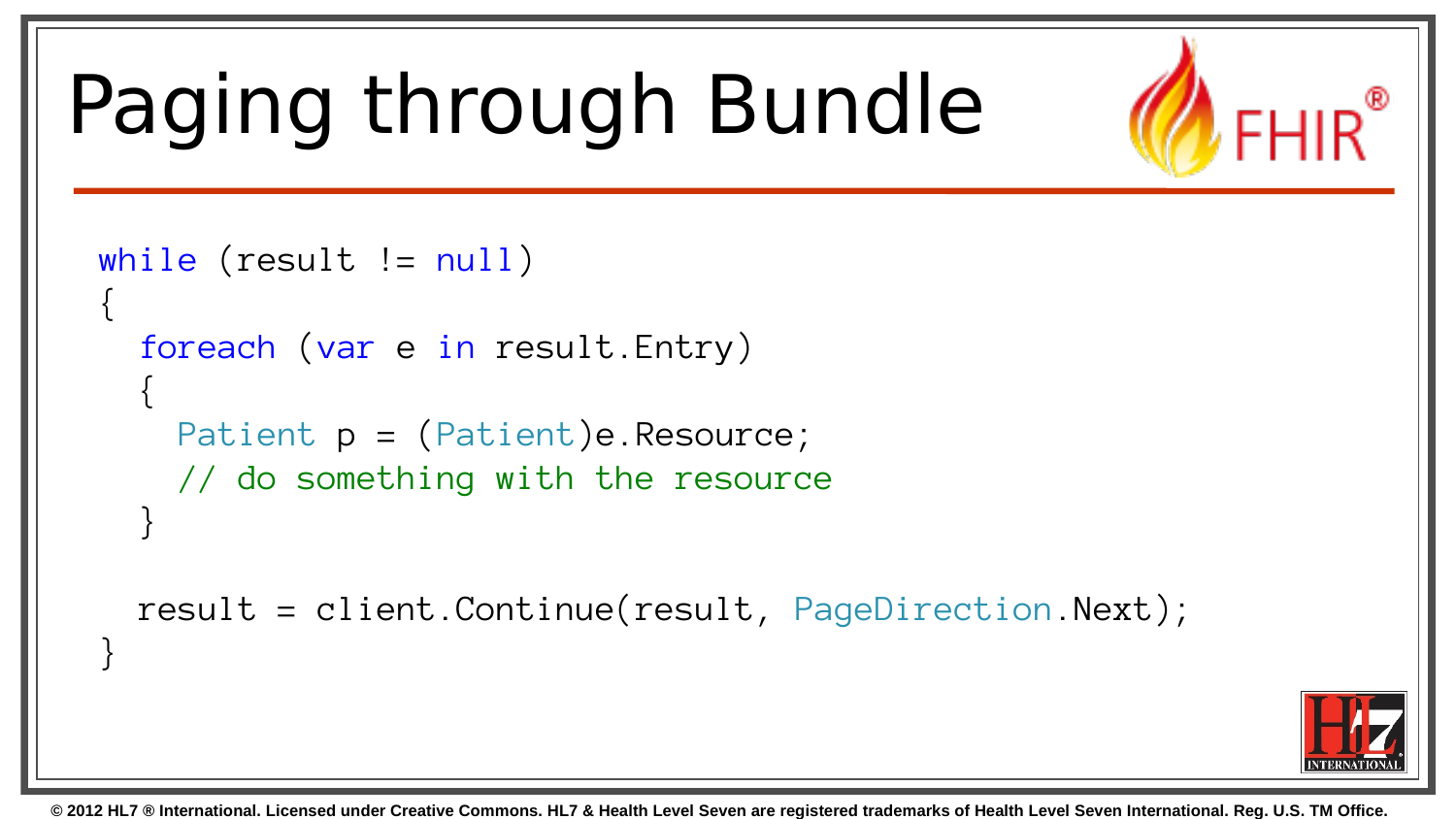

# Paging through Bundle
while (result != null)
{
  foreach (var e in result.Entry)
  {
    Patient p = (Patient)e.Resource;
    // do something with the resource
  }

  result = client.Continue(result, PageDirection.Next);
}